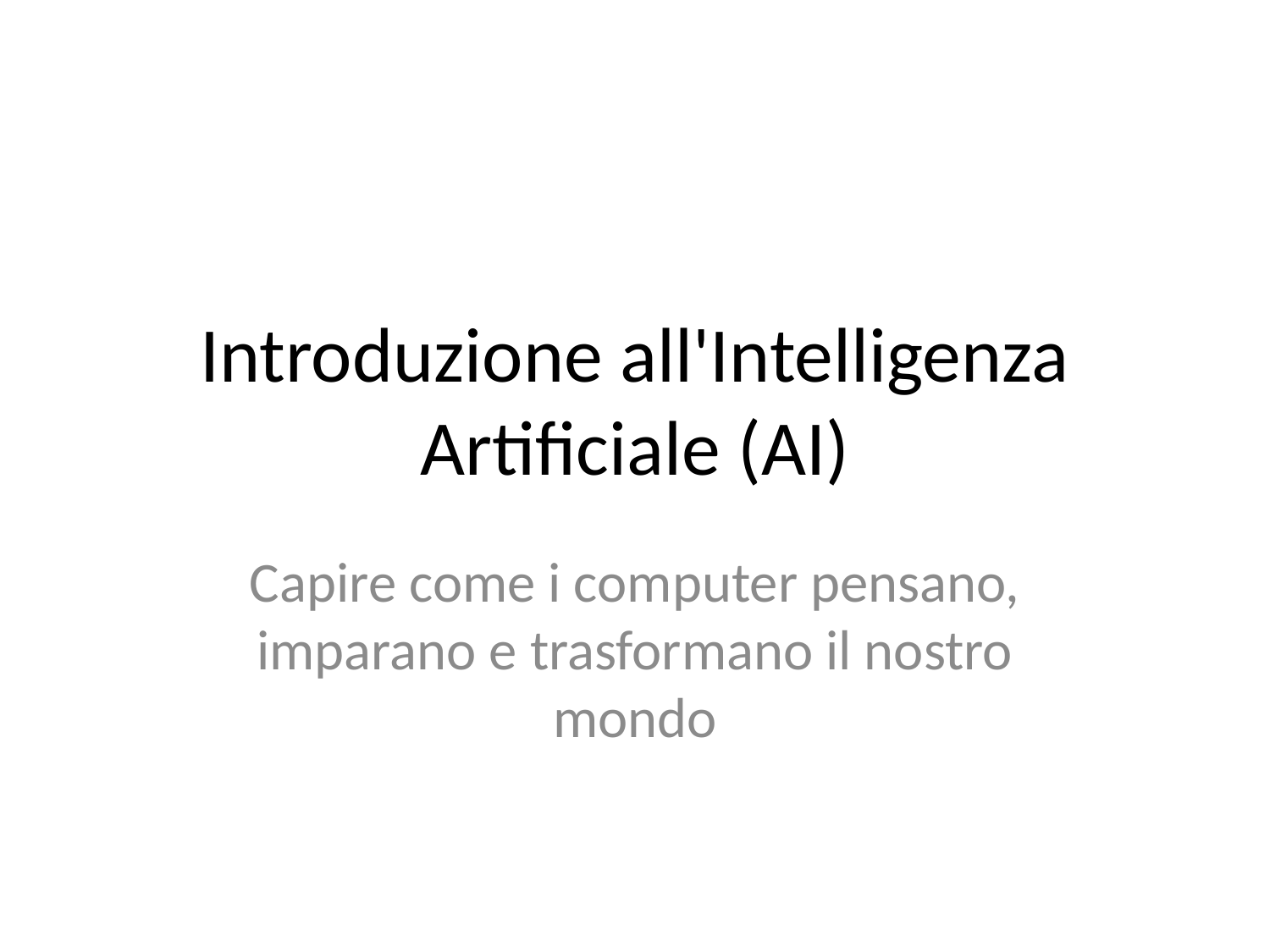

# Introduzione all'Intelligenza Artificiale (AI)
Capire come i computer pensano, imparano e trasformano il nostro mondo